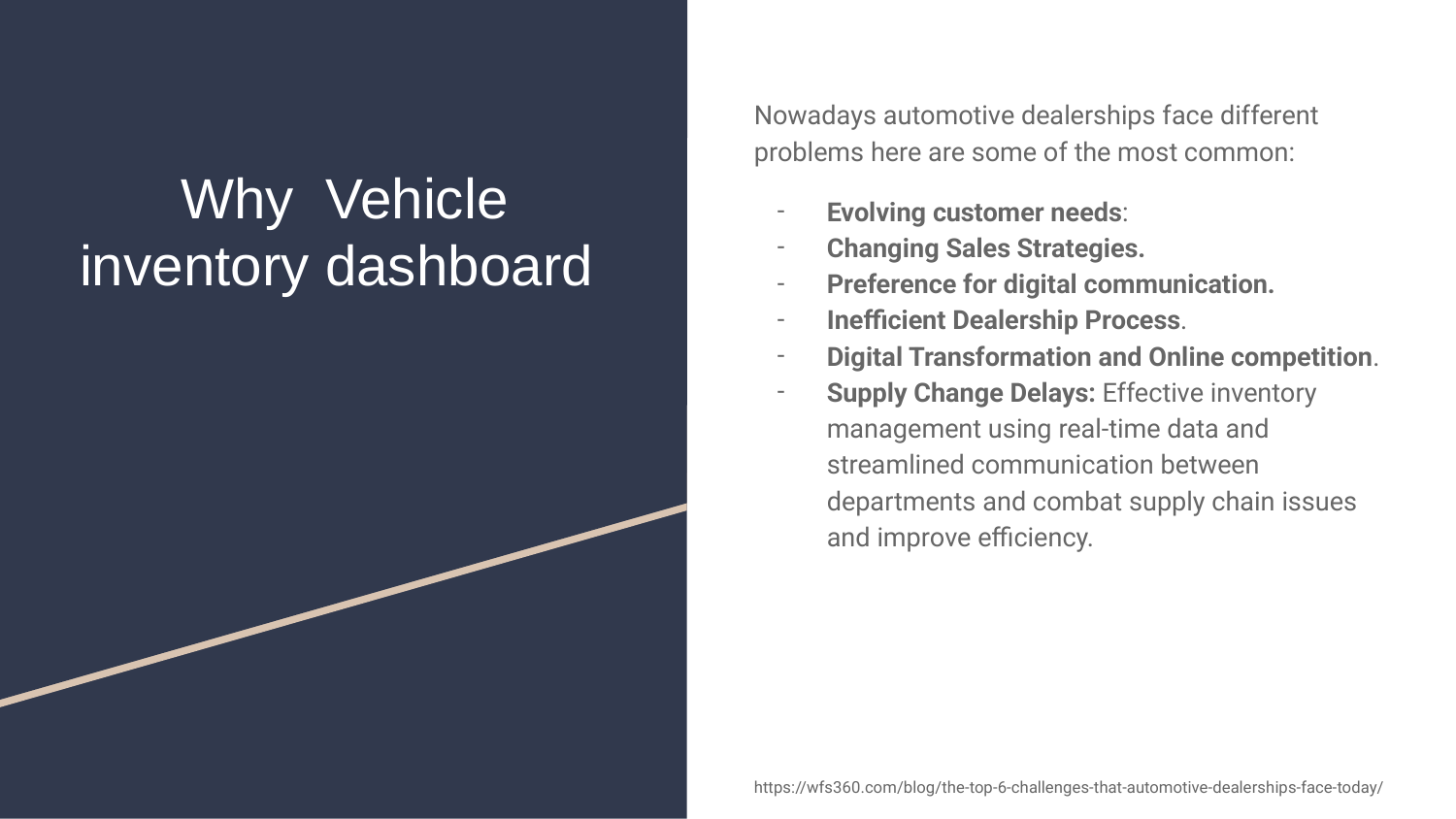

# Why  Vehicle inventory dashboard
Nowadays automotive dealerships face different problems here are some of the most common:
Evolving customer needs:
Changing Sales Strategies.
Preference for digital communication.
Inefficient Dealership Process.
Digital Transformation and Online competition.
Supply Change Delays: Effective inventory management using real-time data and streamlined communication between departments and combat supply chain issues and improve efficiency.
https://wfs360.com/blog/the-top-6-challenges-that-automotive-dealerships-face-today/